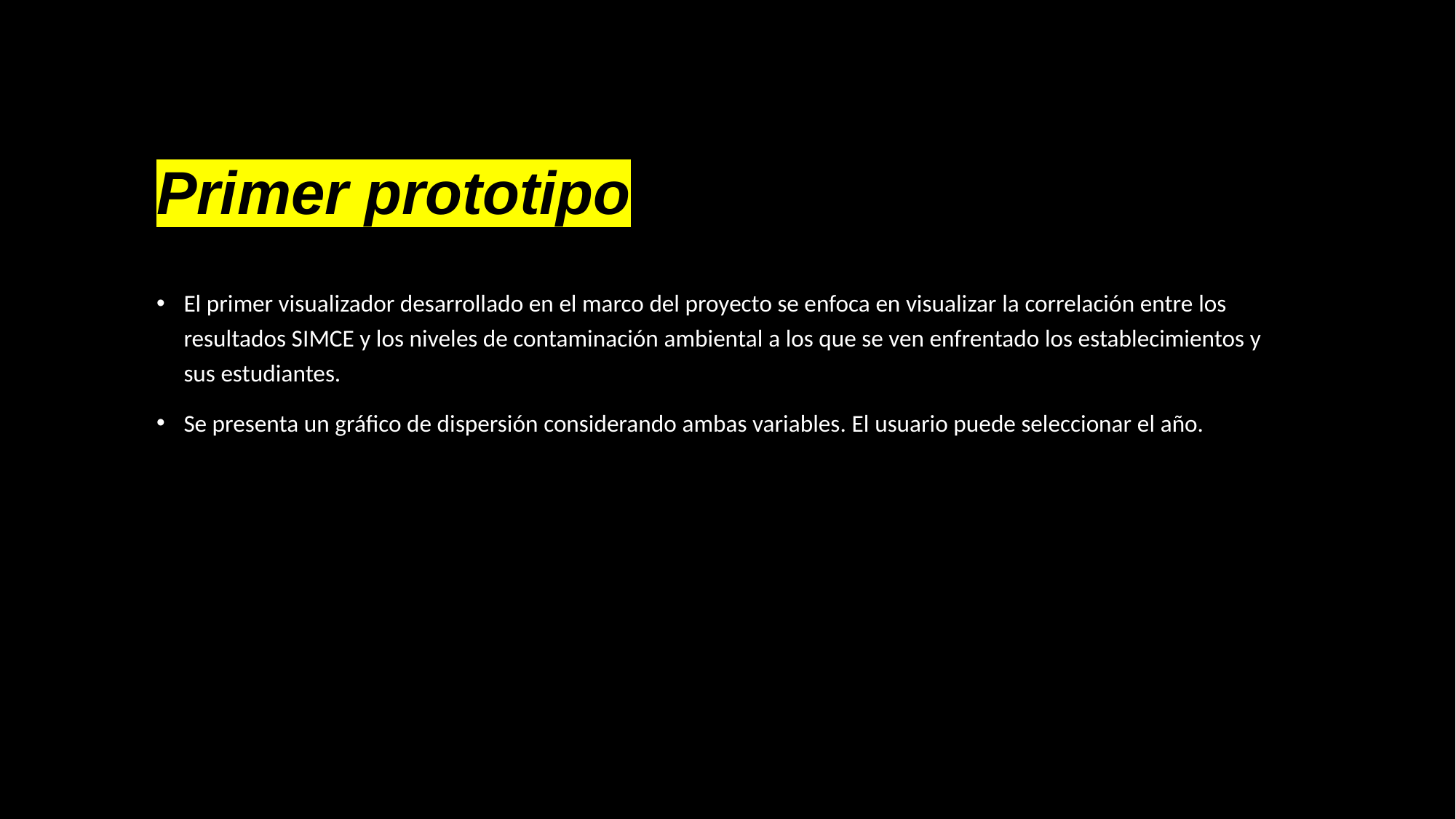

# Primer prototipo
El primer visualizador desarrollado en el marco del proyecto se enfoca en visualizar la correlación entre los resultados SIMCE y los niveles de contaminación ambiental a los que se ven enfrentado los establecimientos y sus estudiantes.
Se presenta un gráfico de dispersión considerando ambas variables. El usuario puede seleccionar el año.